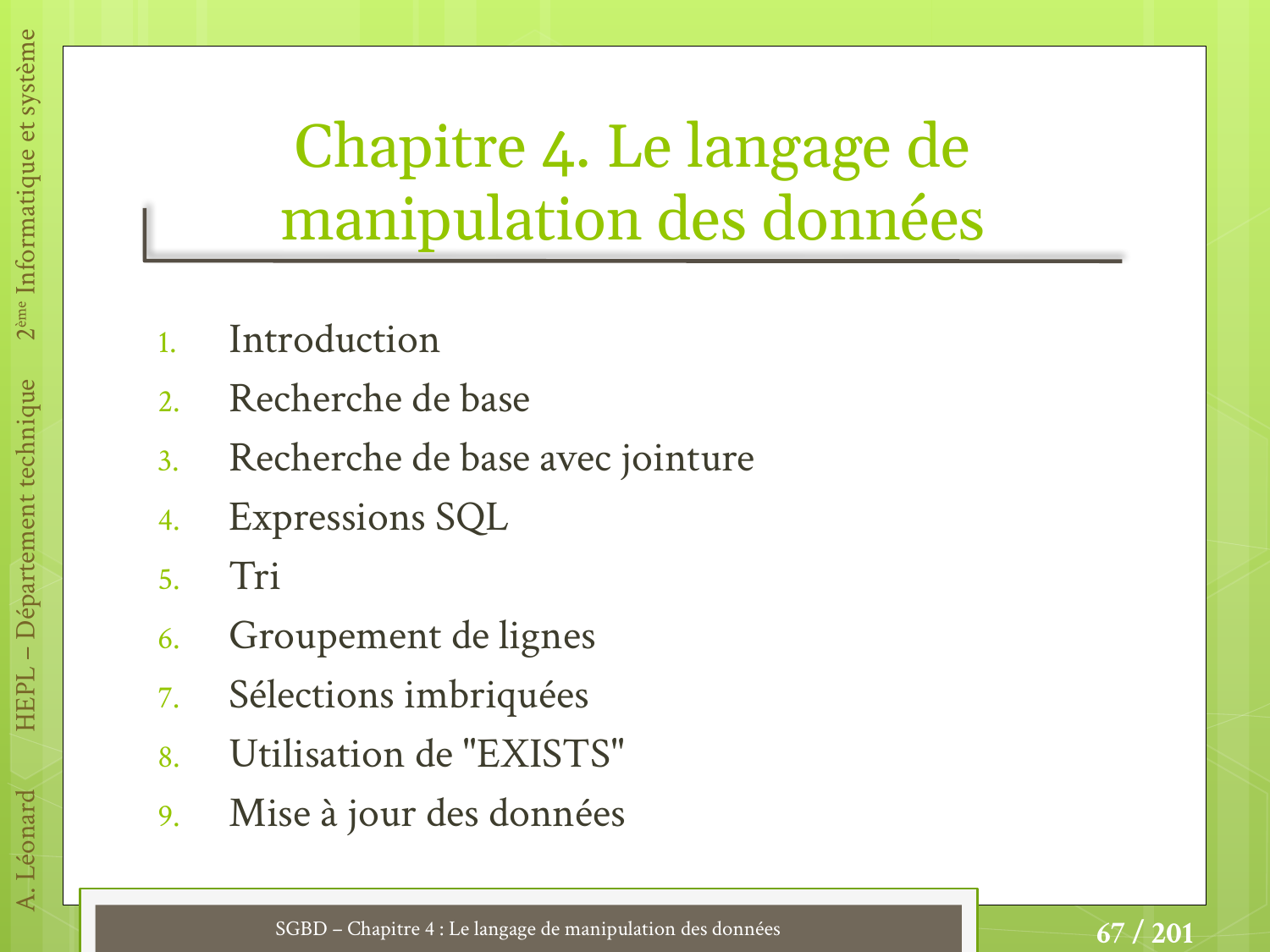

# Chapitre 4. Le langage de manipulation des données
Introduction
Recherche de base
Recherche de base avec jointure
Expressions SQL
Tri
Groupement de lignes
Sélections imbriquées
Utilisation de "EXISTS"
Mise à jour des données
SGBD – Chapitre 4 : Le langage de manipulation des données